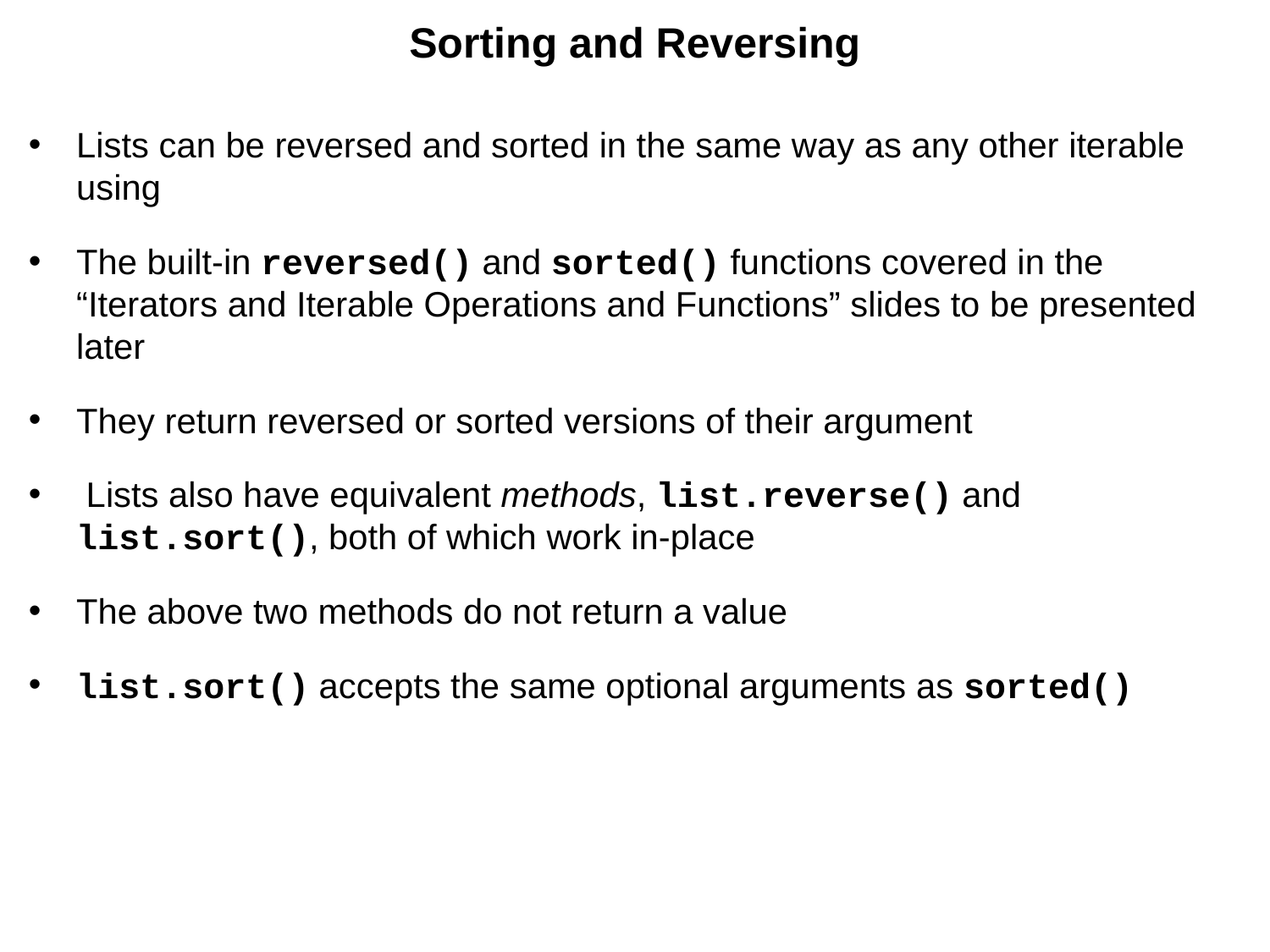

# Sorting and Reversing
Lists can be reversed and sorted in the same way as any other iterable using
The built-in reversed() and sorted() functions covered in the “Iterators and Iterable Operations and Functions” slides to be presented later
They return reversed or sorted versions of their argument
 Lists also have equivalent methods, list.reverse() and list.sort(), both of which work in-place
The above two methods do not return a value
list.sort() accepts the same optional arguments as sorted()